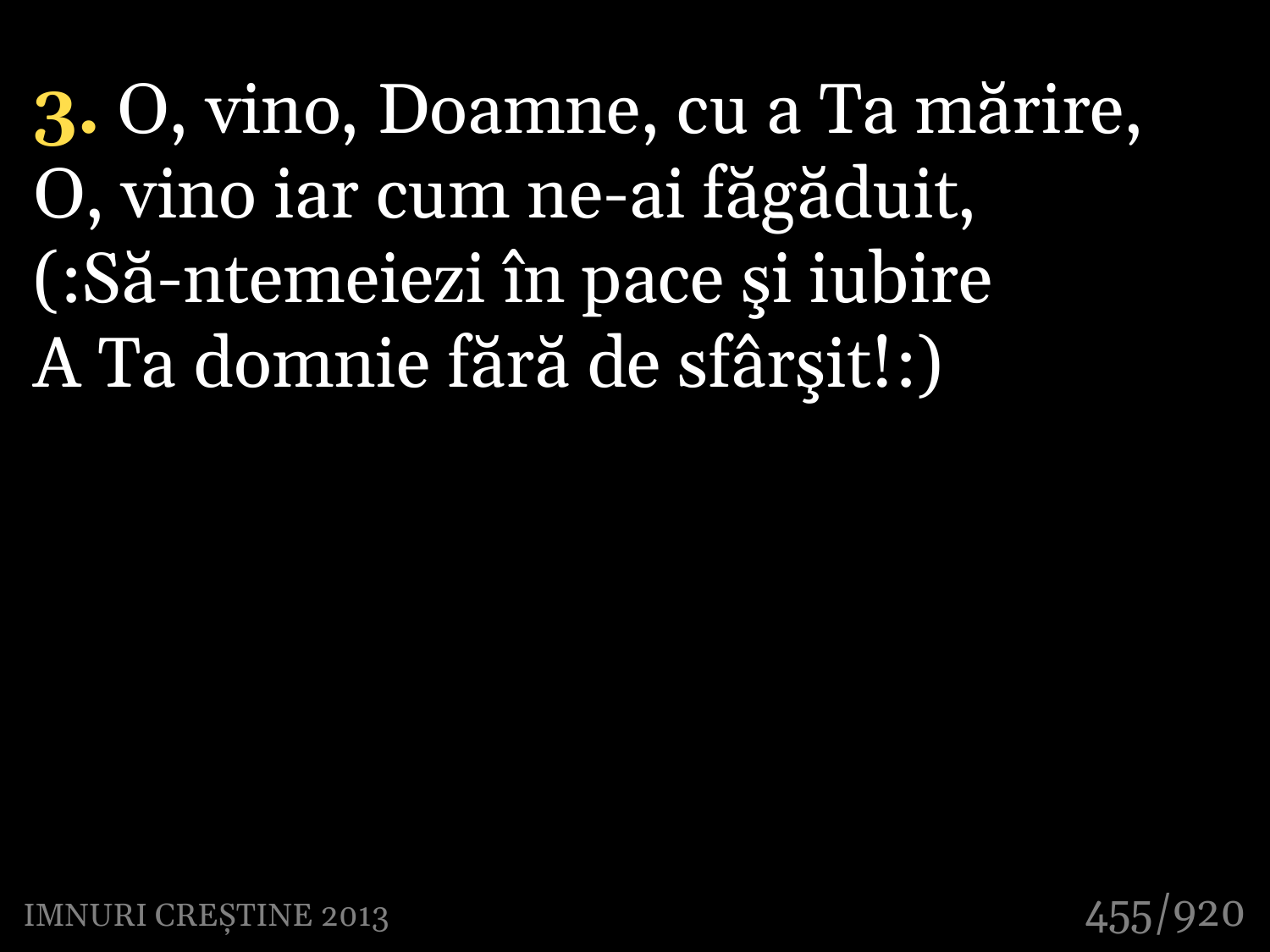

3. O, vino, Doamne, cu a Ta mărire,
O, vino iar cum ne-ai făgăduit,
(:Să-ntemeiezi în pace şi iubire
A Ta domnie fără de sfârşit!:)
455/920
IMNURI CREȘTINE 2013